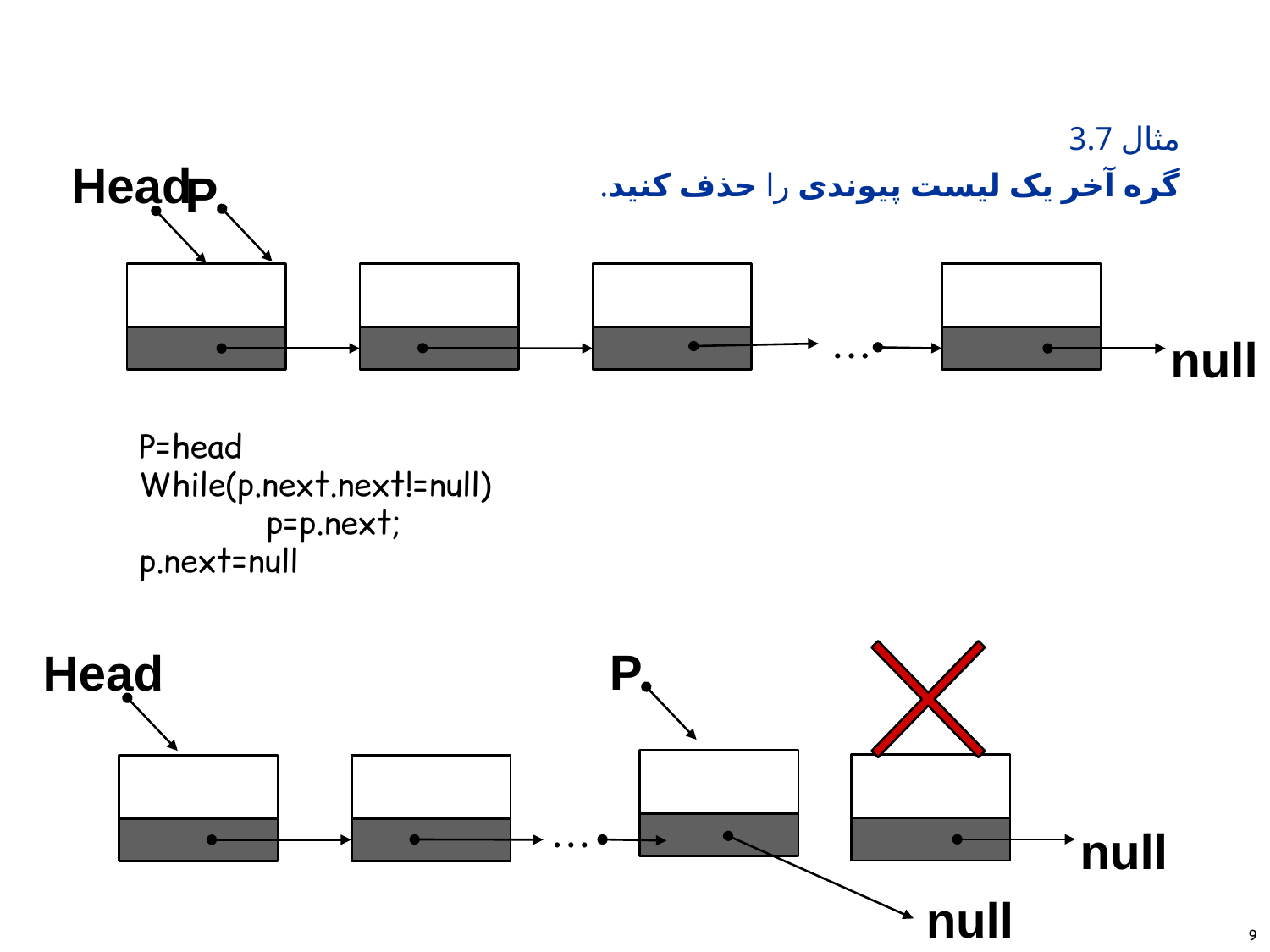

#
مثال 3.7
گره آخر یک لیست پیوندی را حذف کنید.

Head
P

...
null
P=head
While(p.next.next!=null)
	p=p.next;
p.next=null

P
Head

...
null
null
9